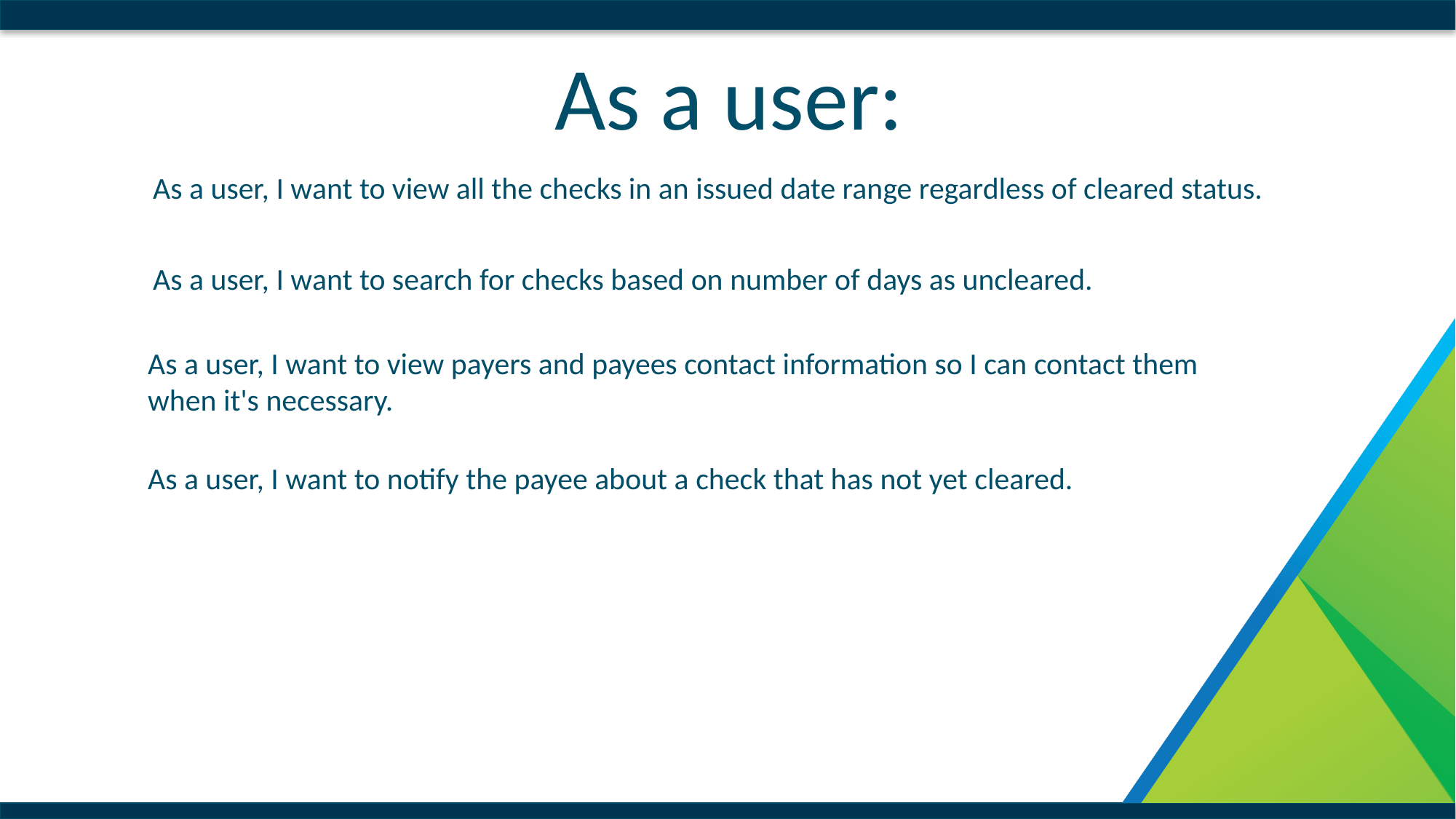

# As a user:
As a user, I want to view all the checks in an issued date range regardless of cleared status.
As a user, I want to search for checks based on number of days as uncleared.
As a user, I want to view payers and payees contact information so I can contact them when it's necessary.
As a user, I want to notify the payee about a check that has not yet cleared.